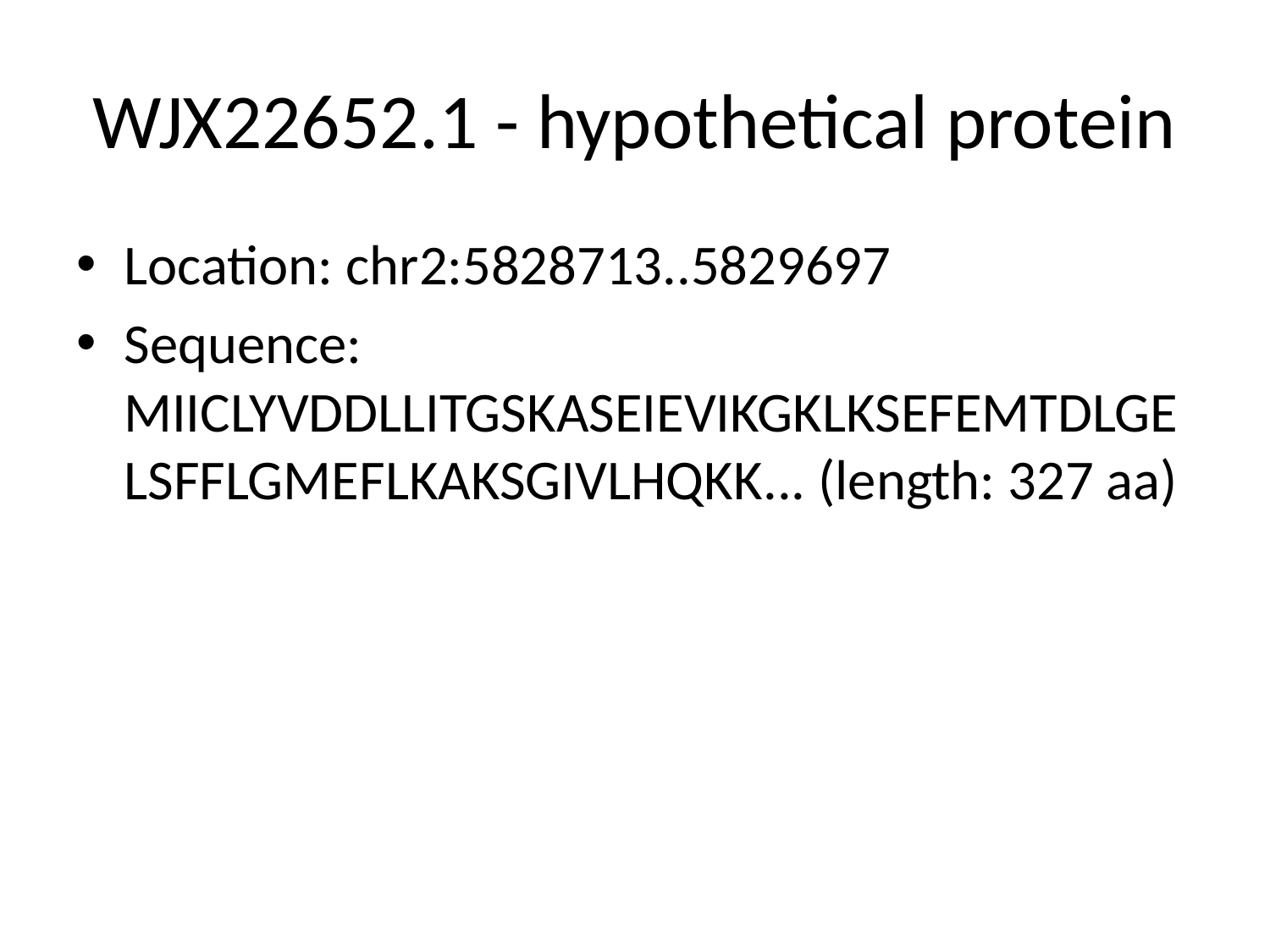

# WJX22652.1 - hypothetical protein
Location: chr2:5828713..5829697
Sequence: MIICLYVDDLLITGSKASEIEVIKGKLKSEFEMTDLGELSFFLGMEFLKAKSGIVLHQKK... (length: 327 aa)